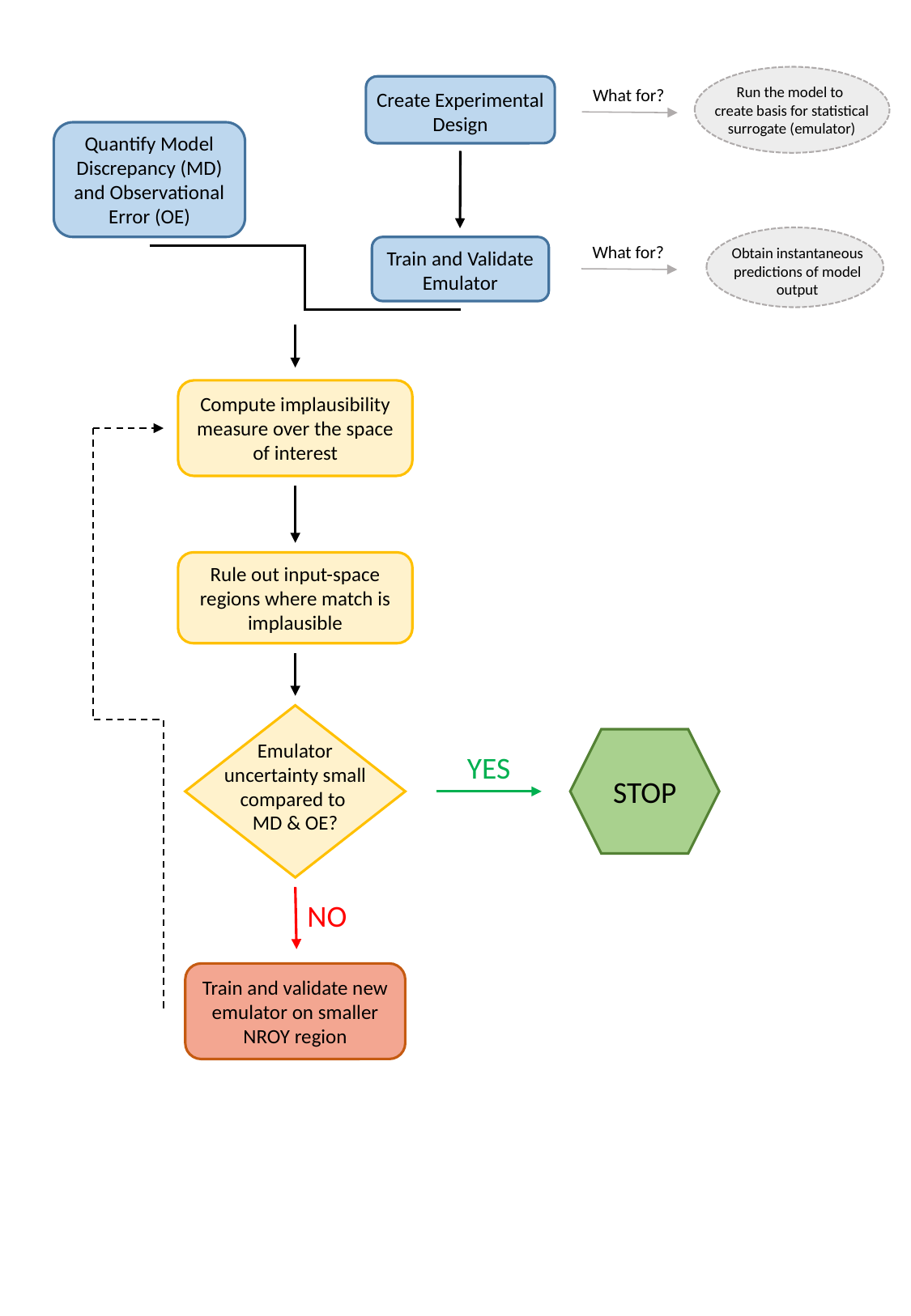

Run the model to
create basis for statistical surrogate (emulator)
What for?
Create Experimental Design
Quantify Model Discrepancy (MD) and Observational Error (OE)

What for?

Obtain instantaneous predictions of model output
Train and Validate Emulator
Compute implausibility measure over the space of interest
Rule out input-space regions where match is implausible

STOP
Emulator uncertainty small compared to
MD & OE?
YES
NO
Train and validate new emulator on smaller NROY region